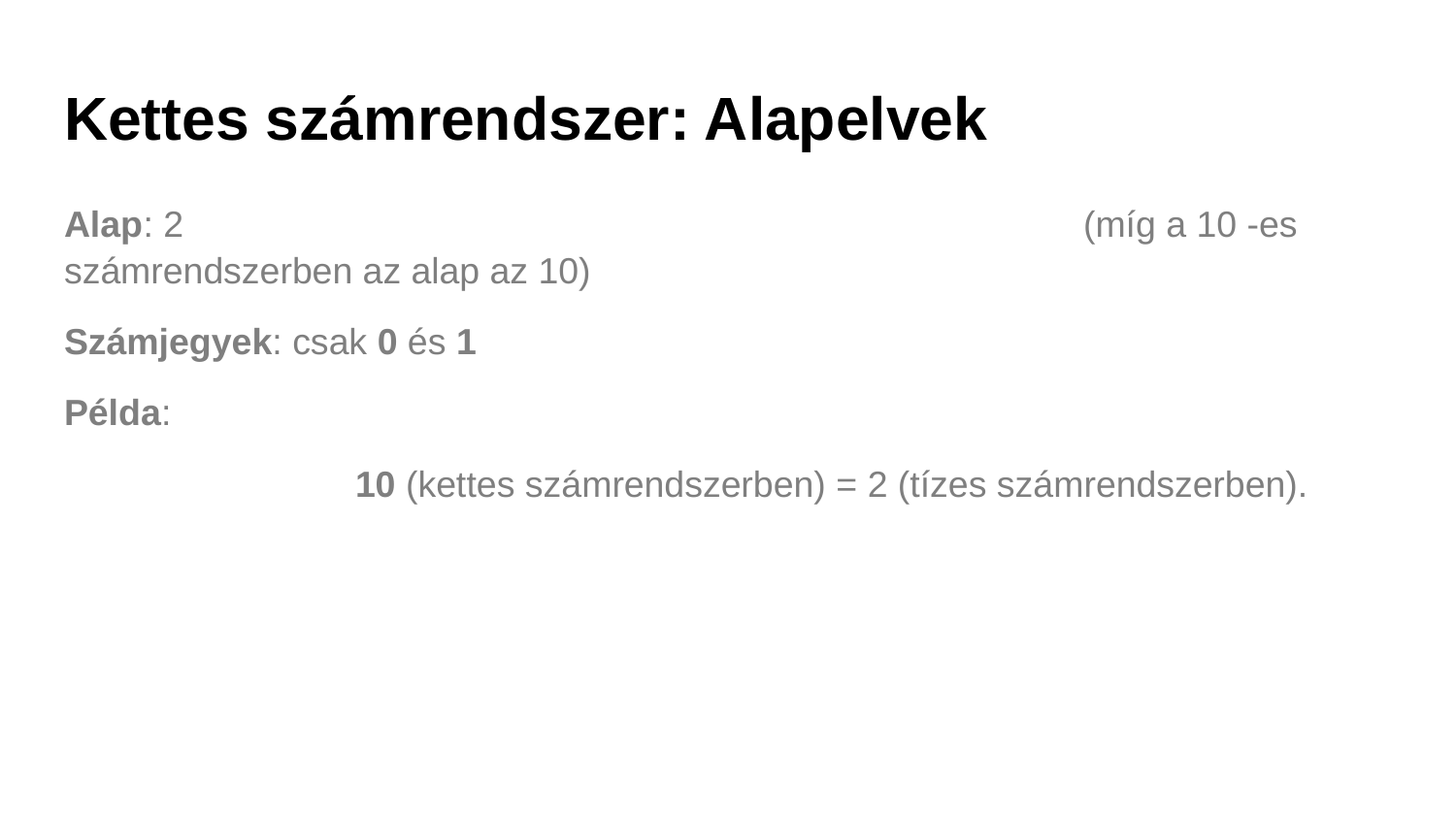

# Kettes számrendszer: Alapelvek
Alap: 2  							(míg a 10 -es számrendszerben az alap az 10)
Számjegyek: csak 0 és 1
Példa:
 		10 (kettes számrendszerben) = 2 (tízes számrendszerben).